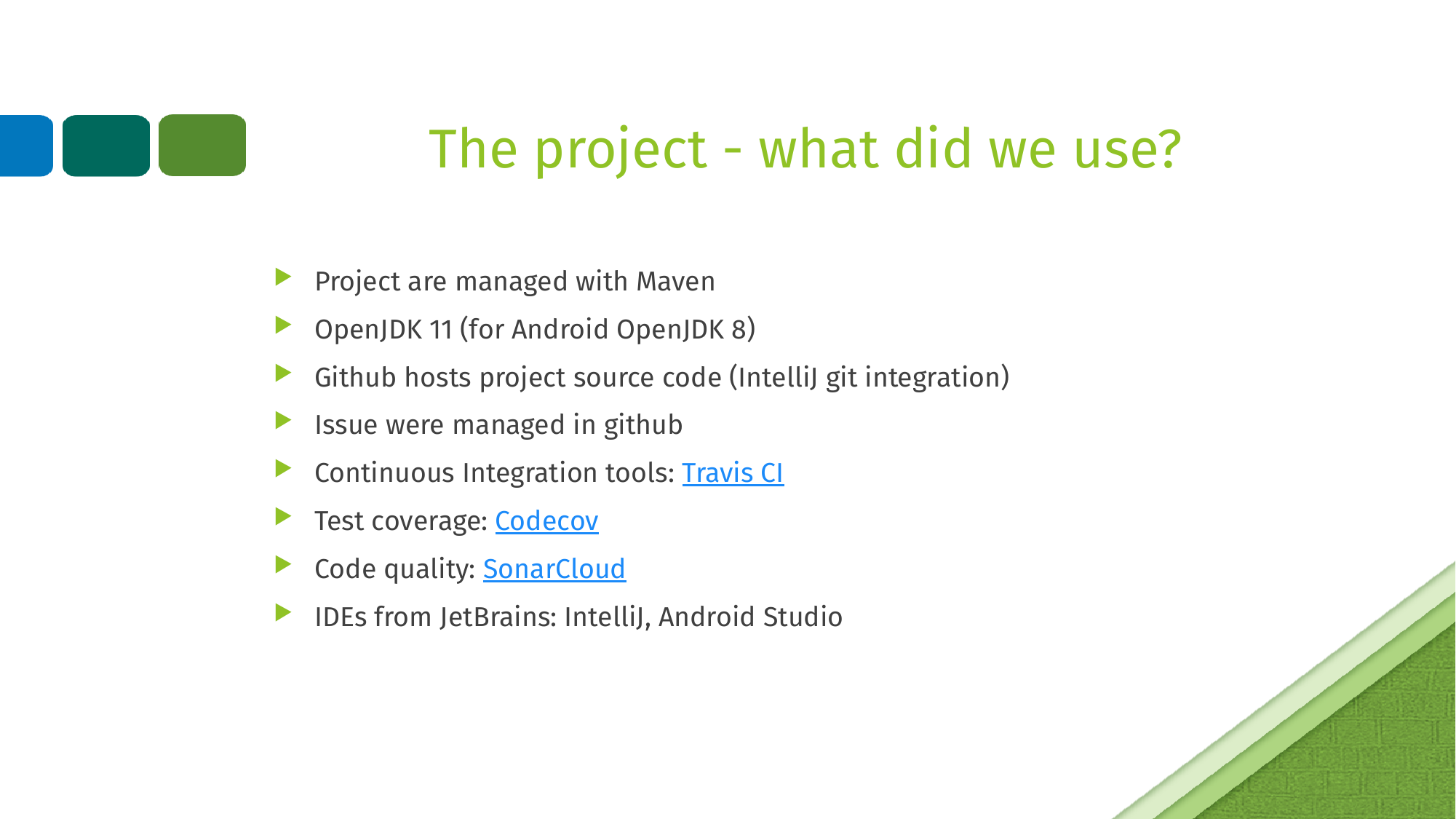

# The project - what did we use?
Project are managed with Maven
OpenJDK 11 (for Android OpenJDK 8)
Github hosts project source code (IntelliJ git integration)
Issue were managed in github
Continuous Integration tools: Travis CI
Test coverage: Codecov
Code quality: SonarCloud
IDEs from JetBrains: IntelliJ, Android Studio